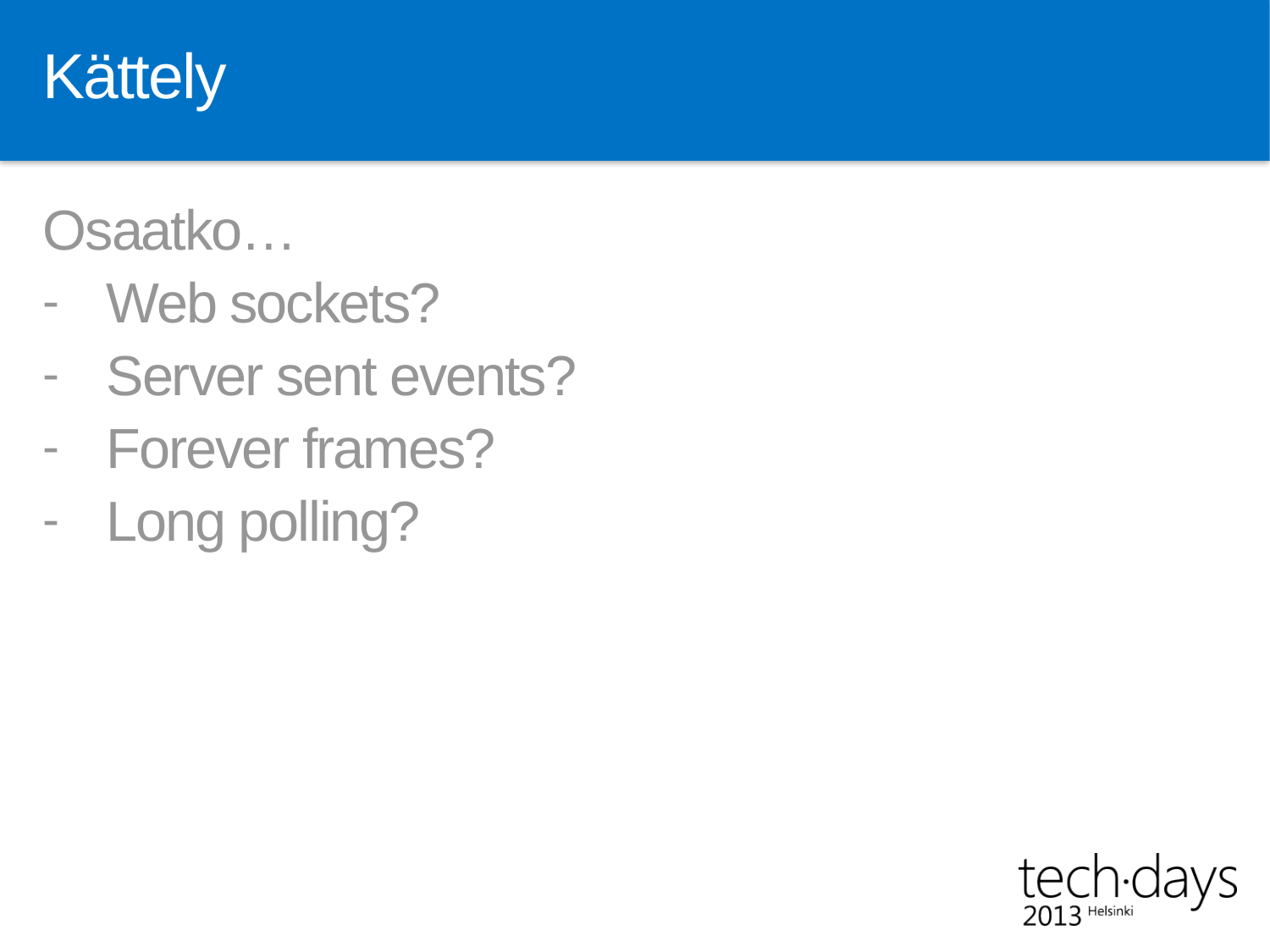

# Kättely
Osaatko…
Web sockets?
Server sent events?
Forever frames?
Long polling?